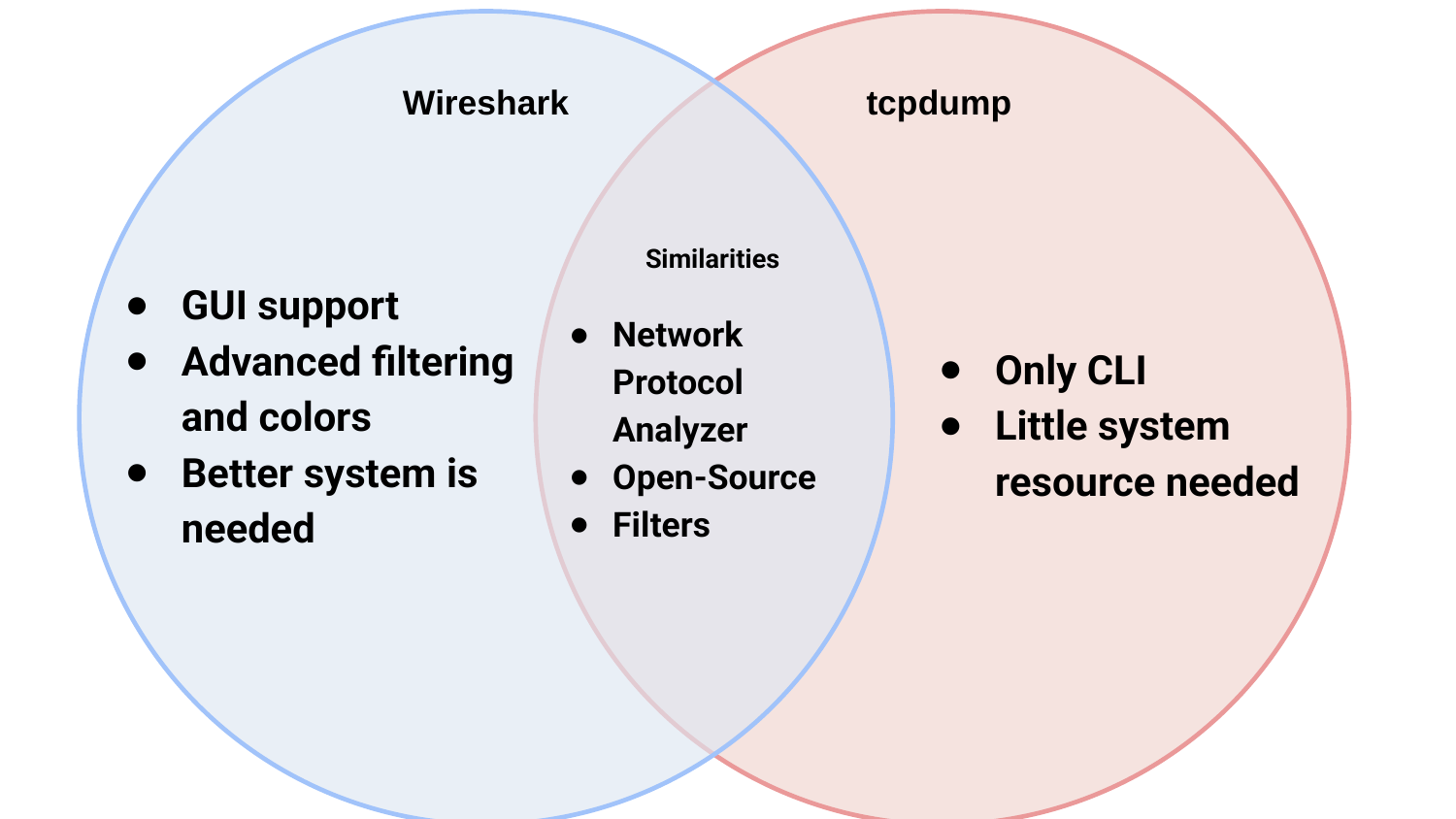

Wireshark
tcpdump
Similarities
GUI support
Advanced filtering and colors
Better system is needed
Network Protocol Analyzer
Open-Source
Filters
Only CLI
Little system resource needed